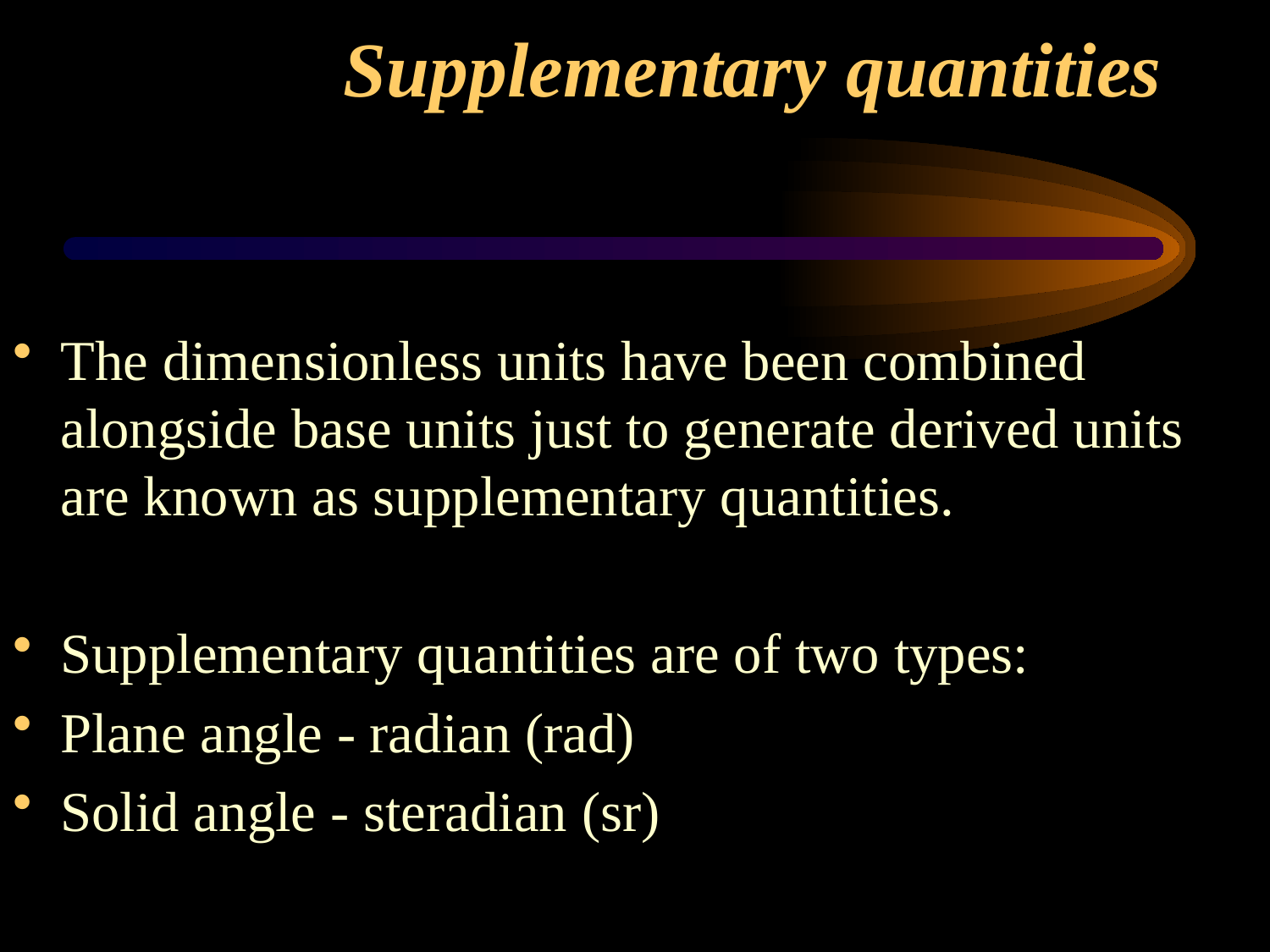

# Supplementary quantities
The dimensionless units have been combined alongside base units just to generate derived units are known as supplementary quantities.

Supplementary quantities are of two types:
Plane angle - radian (rad)
Solid angle - steradian (sr)